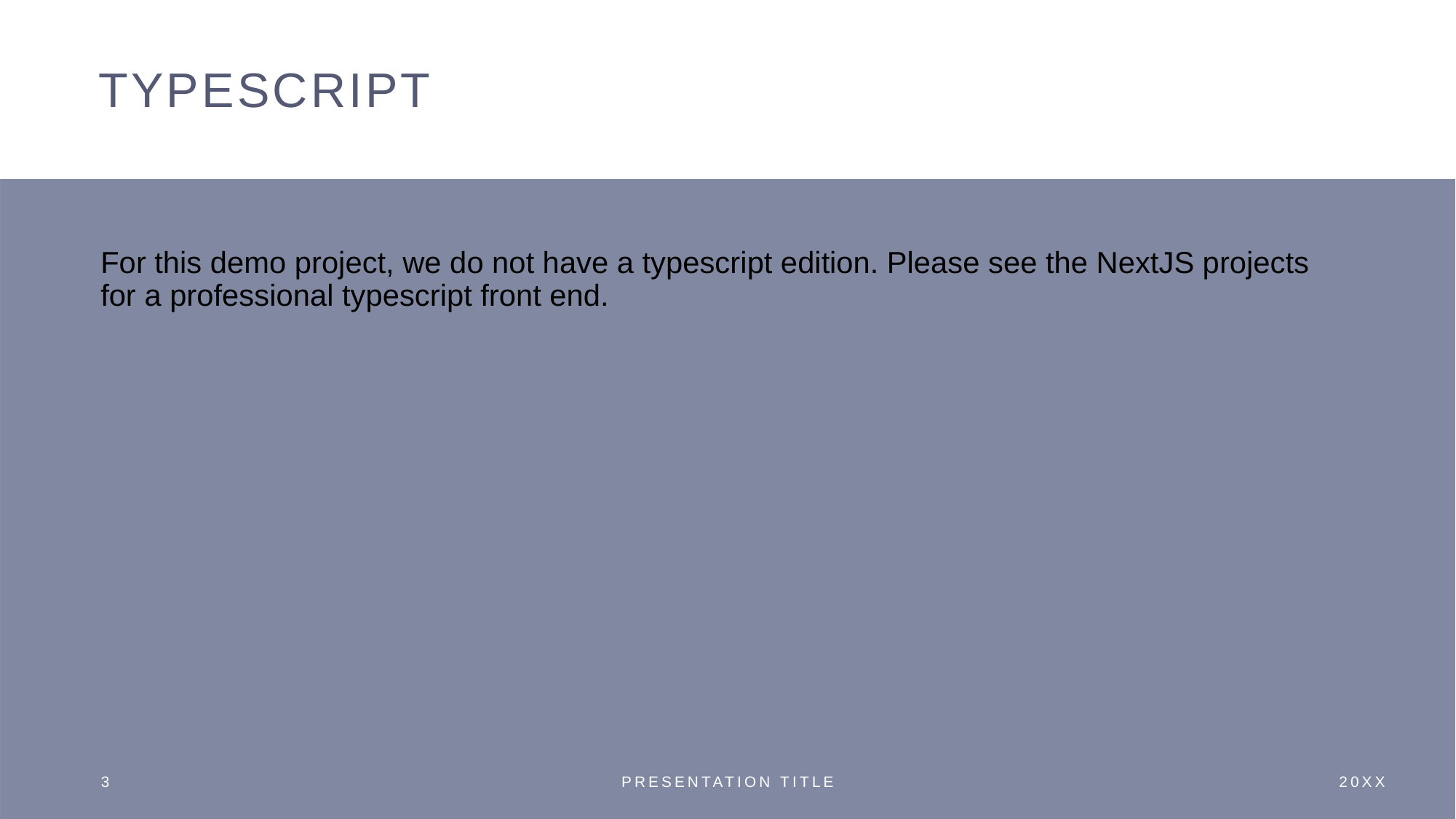

# Typescript
For this demo project, we do not have a typescript edition. Please see the NextJS projects for a professional typescript front end.
3
Presentation Title
20XX